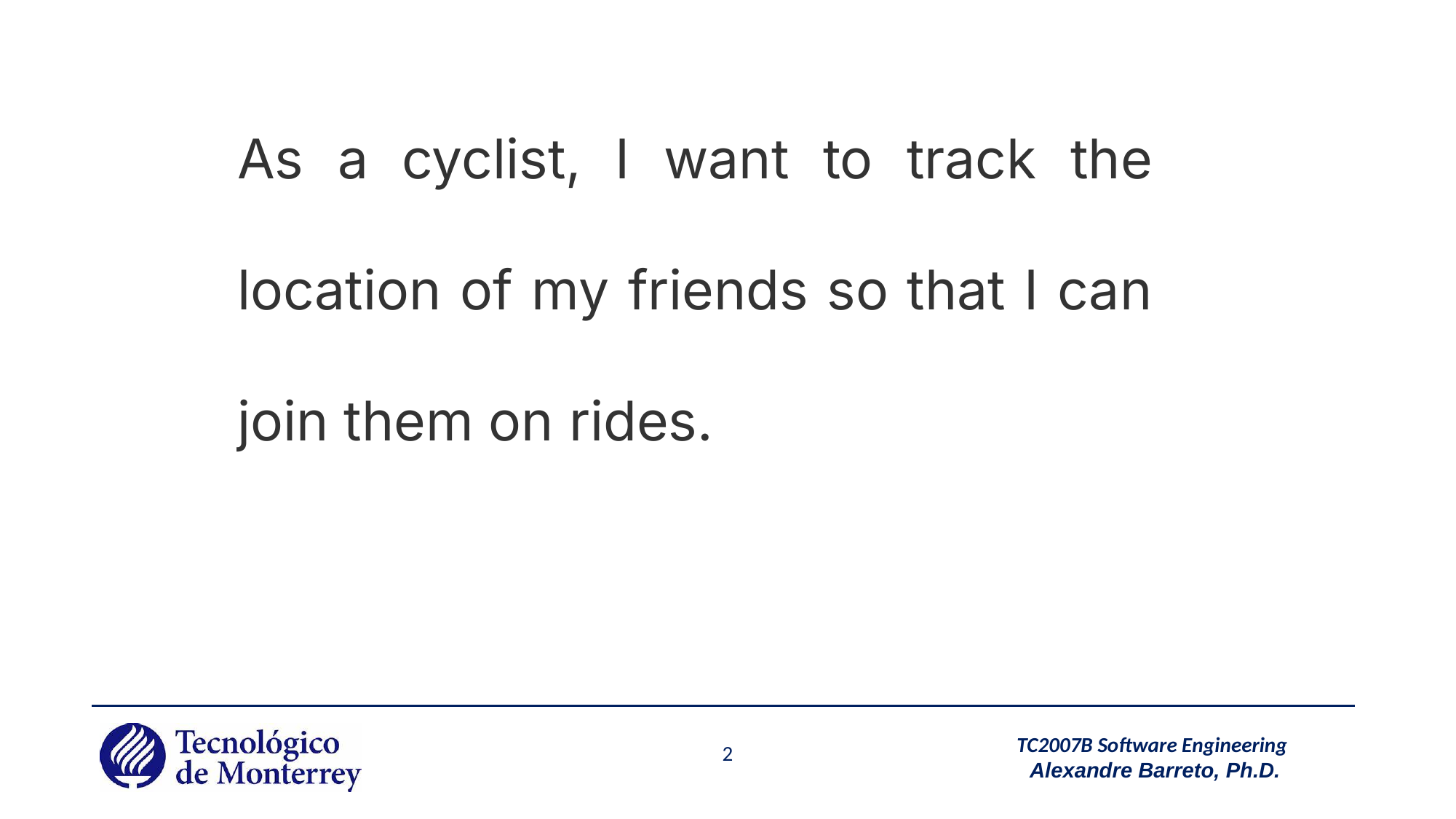

As a cyclist, I want to track the location of my friends so that I can join them on rides.